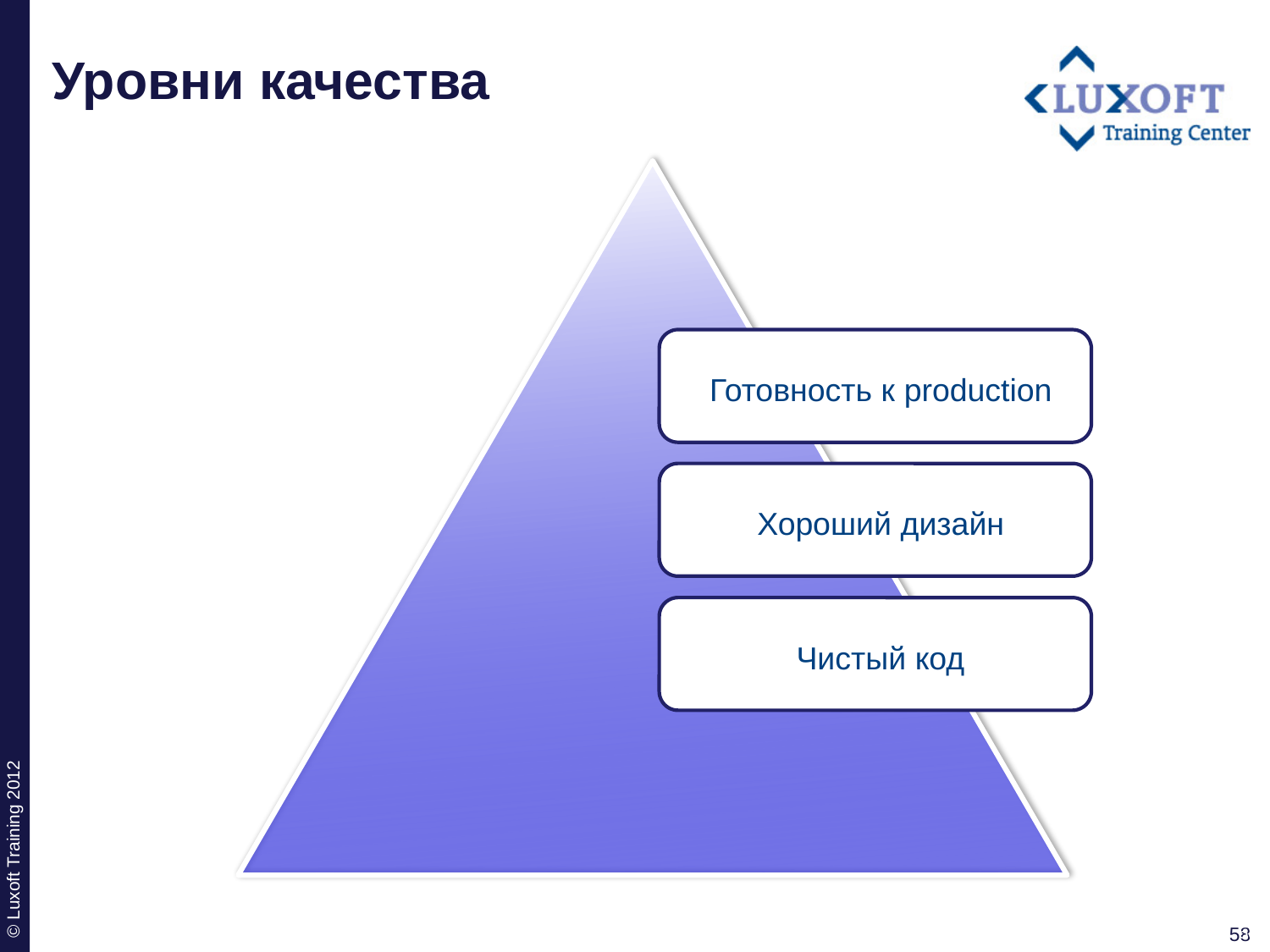

# Уровни качества

Готовность к production

Хороший дизайн

Чистый код